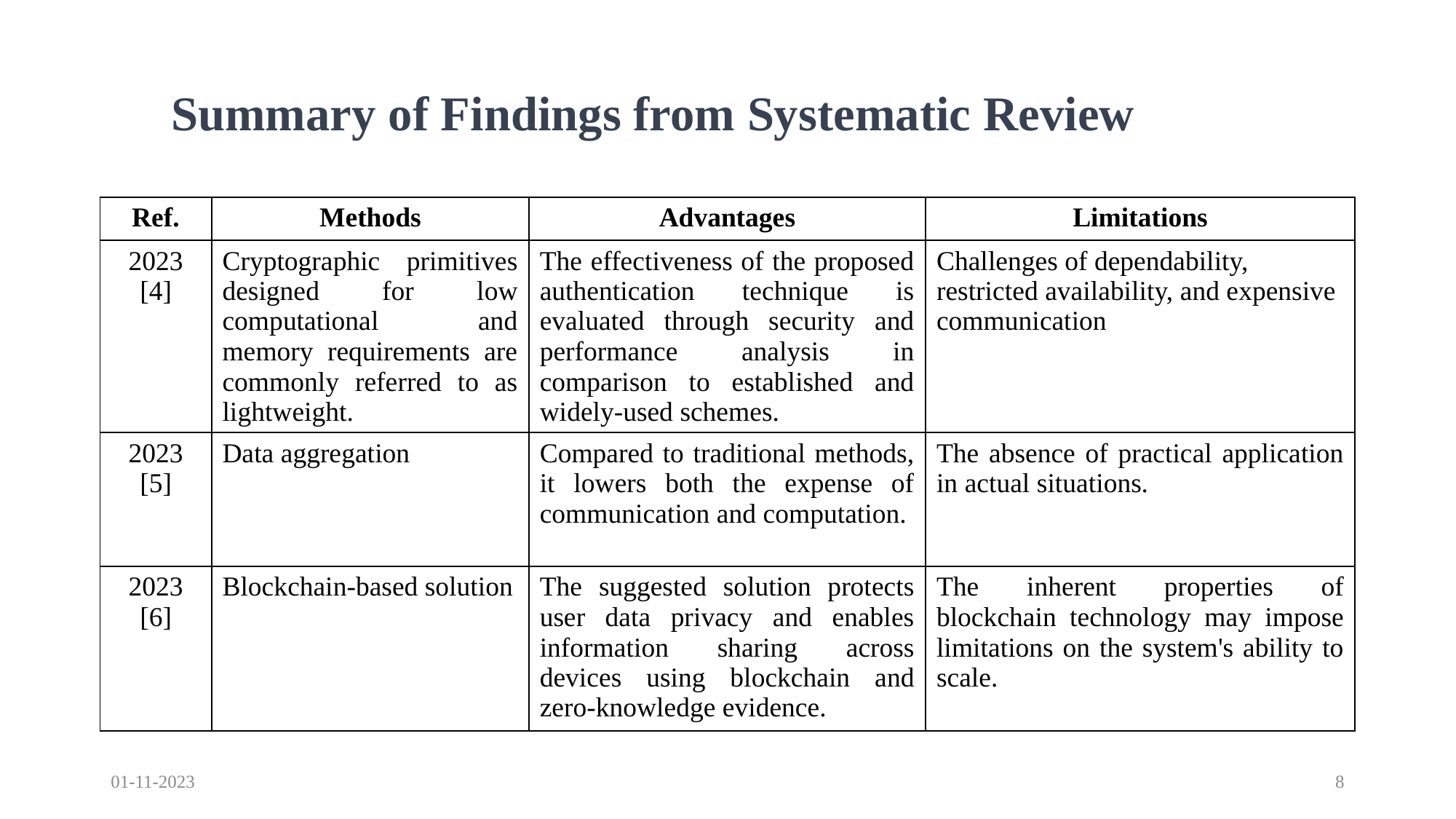

Summary of Findings from Systematic Review
| Ref. | Methods | Advantages | Limitations |
| --- | --- | --- | --- |
| 2023 [4] | Cryptographic primitives designed for low computational and memory requirements are commonly referred to as lightweight. | The effectiveness of the proposed authentication technique is evaluated through security and performance analysis in comparison to established and widely-used schemes. | Challenges of dependability, restricted availability, and expensive communication |
| 2023 [5] | Data aggregation | Compared to traditional methods, it lowers both the expense of communication and computation. | The absence of practical application in actual situations. |
| 2023 [6] | Blockchain-based solution | The suggested solution protects user data privacy and enables information sharing across devices using blockchain and zero-knowledge evidence. | The inherent properties of blockchain technology may impose limitations on the system's ability to scale. |

01-11-2023
8